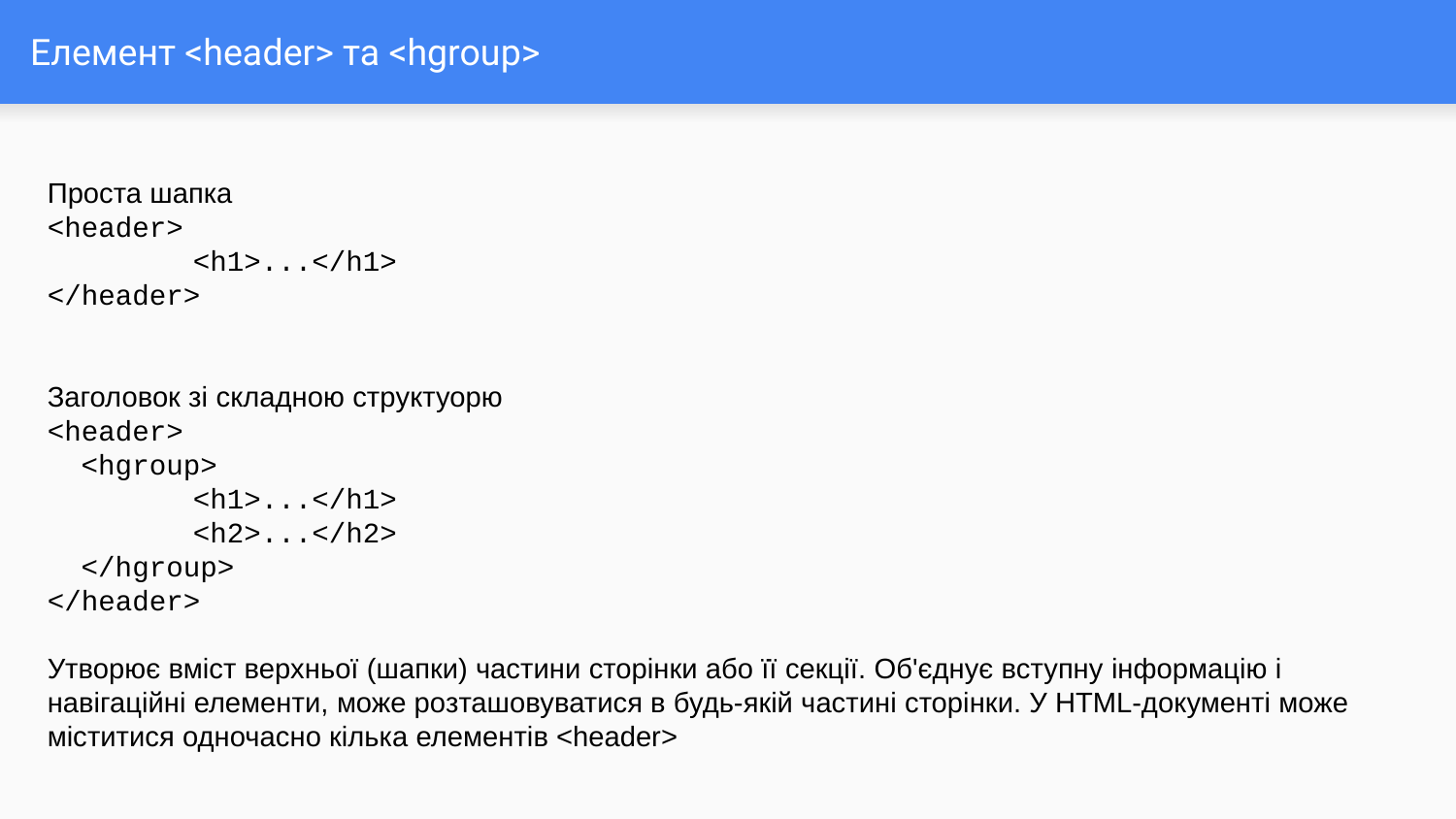

# Елемент <header> та <hgroup>
Проста шапка
<header>
	<h1>...</h1>
</header>

Заголовок зі складною структуорю
<header>
  <hgroup>
	<h1>...</h1>
	<h2>...</h2>
  </hgroup>
</header>

Утворює вміст верхньої (шапки) частини сторінки або її секції. Об'єднує вступну інформацію і навігаційні елементи, може розташовуватися в будь-якій частині сторінки. У HTML-документі може міститися одночасно кілька елементів <header>